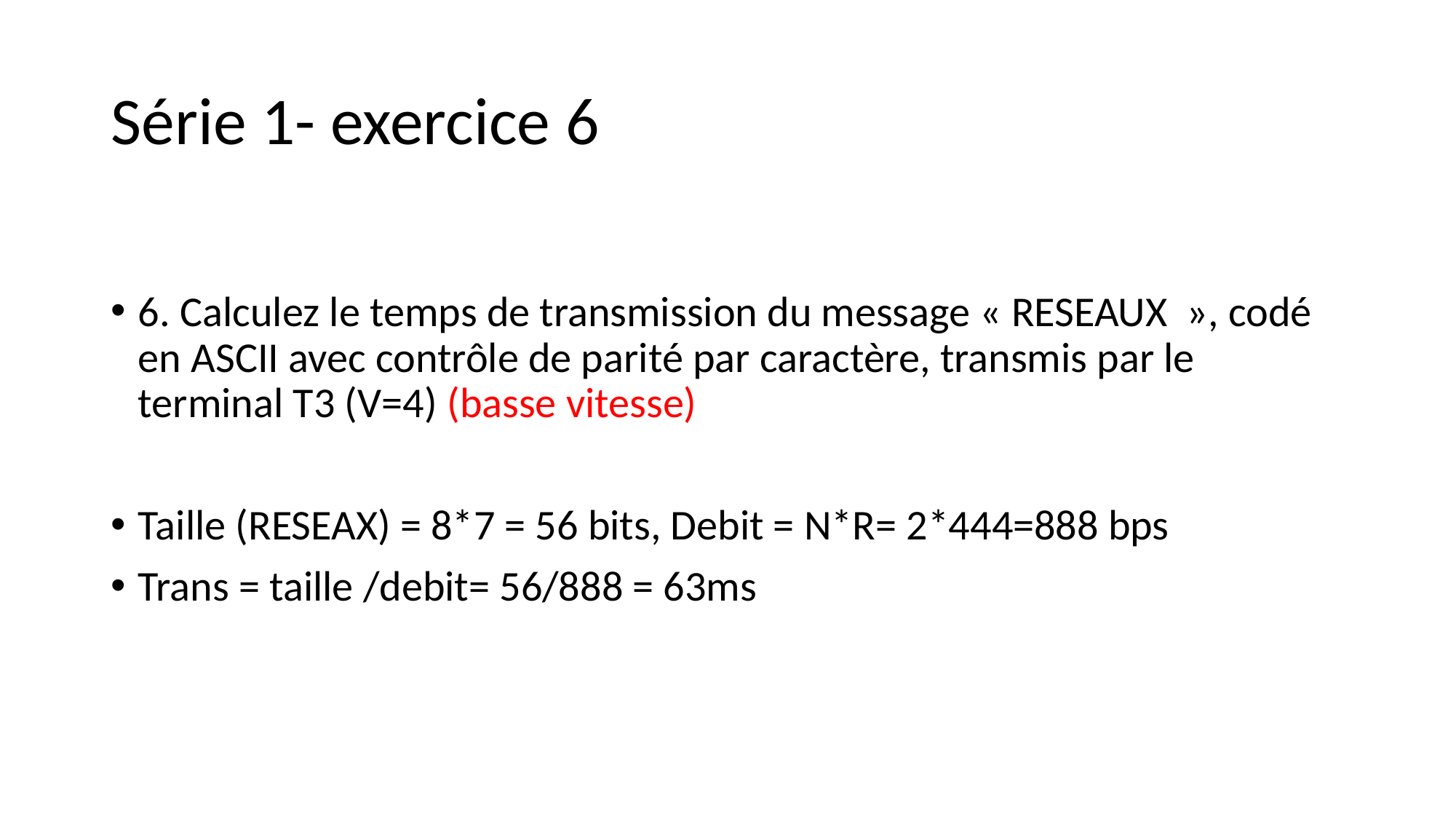

# Série 1- exercice 6

6. Calculez le temps de transmission du message « RESEAUX  », codé en ASCII avec contrôle de parité par caractère, transmis par le terminal T3 (V=4) (basse vitesse)

Taille (RESEAX) = 8*7 = 56 bits, Debit = N*R= 2*444=888 bps
Trans = taille /debit= 56/888 = 63ms